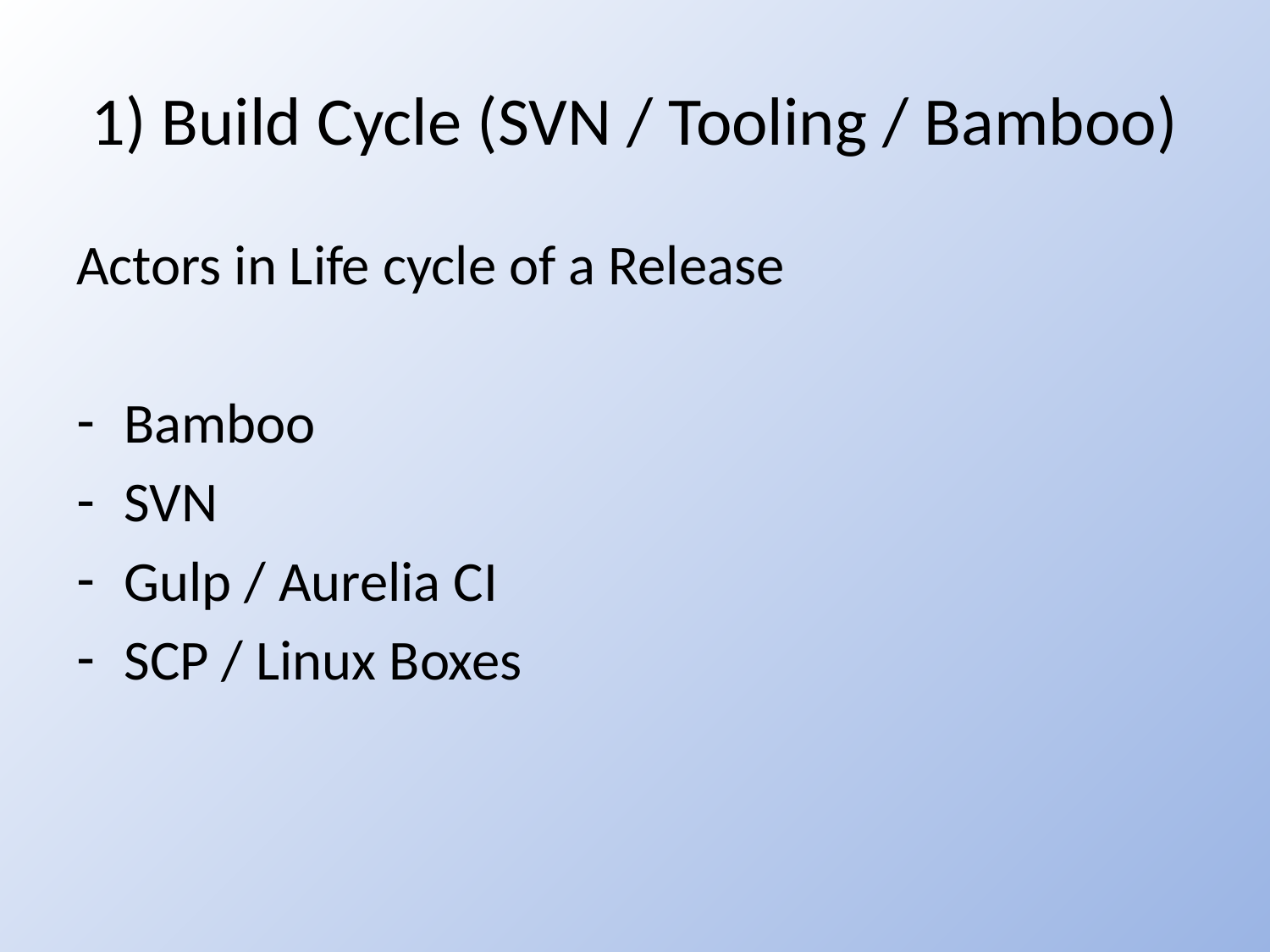

# 1) Build Cycle (SVN / Tooling / Bamboo)
Actors in Life cycle of a Release

Bamboo
SVN
Gulp / Aurelia CI
SCP / Linux Boxes